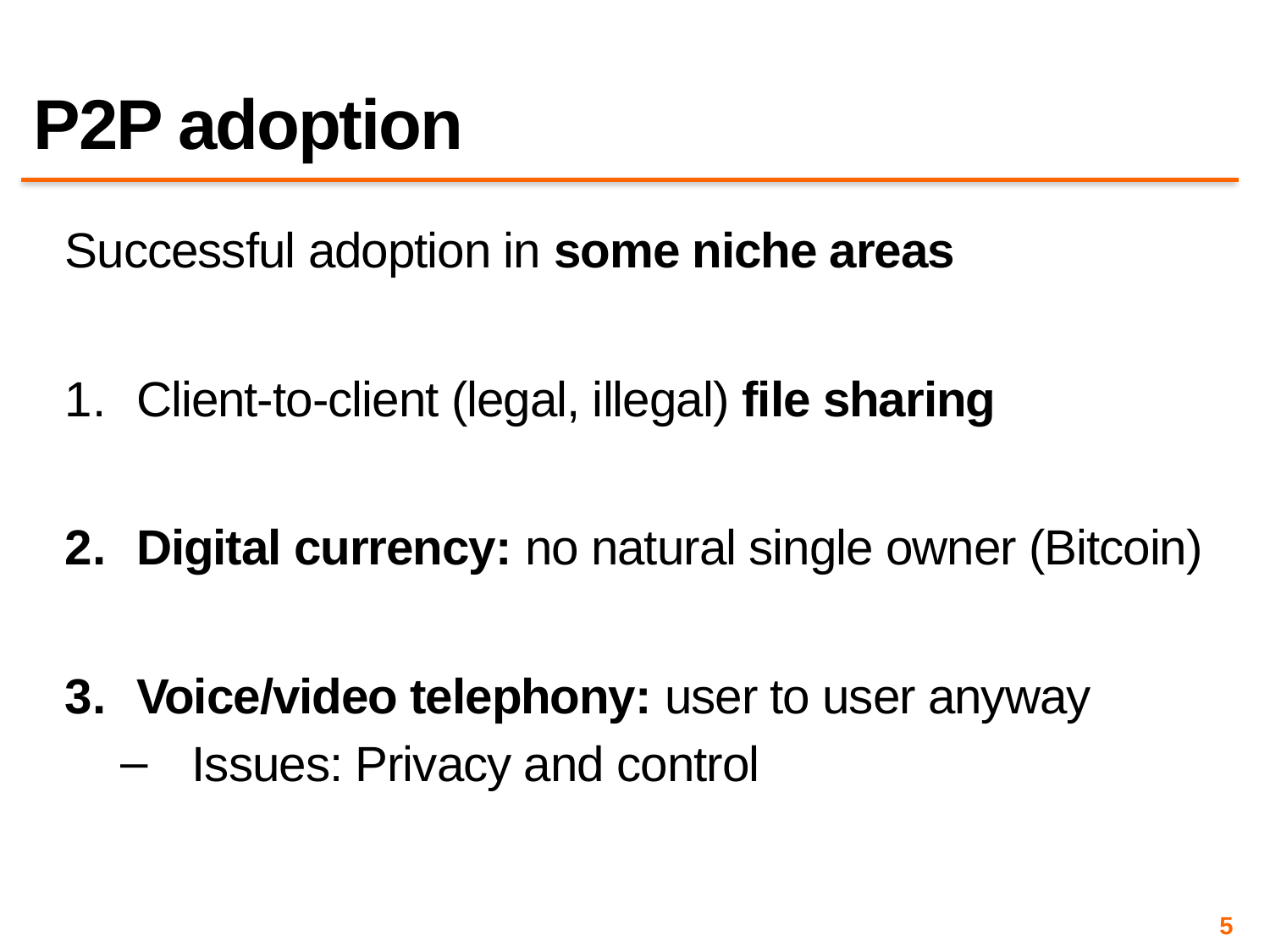

# P2P adoption
Successful adoption in some niche areas

Client-to-client (legal, illegal) file sharing

Digital currency: no natural single owner (Bitcoin)

Voice/video telephony: user to user anyway
Issues: Privacy and control
5